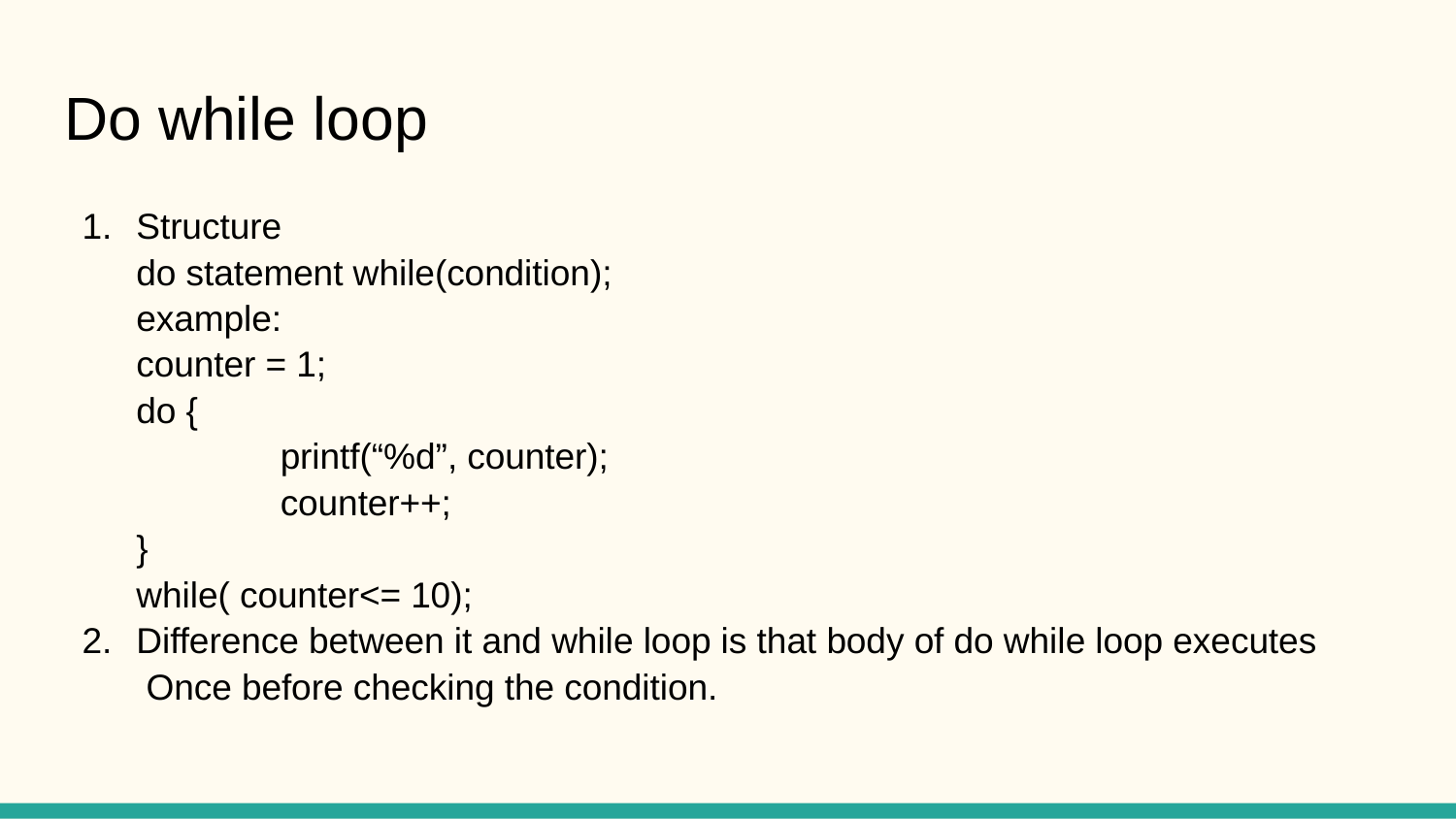

# Do while loop
Structure
do statement while(condition);
example:
counter = 1;
do {
	printf(“%d”, counter);
	counter++;
}
while( counter<= 10);
Difference between it and while loop is that body of do while loop executes
 Once before checking the condition.